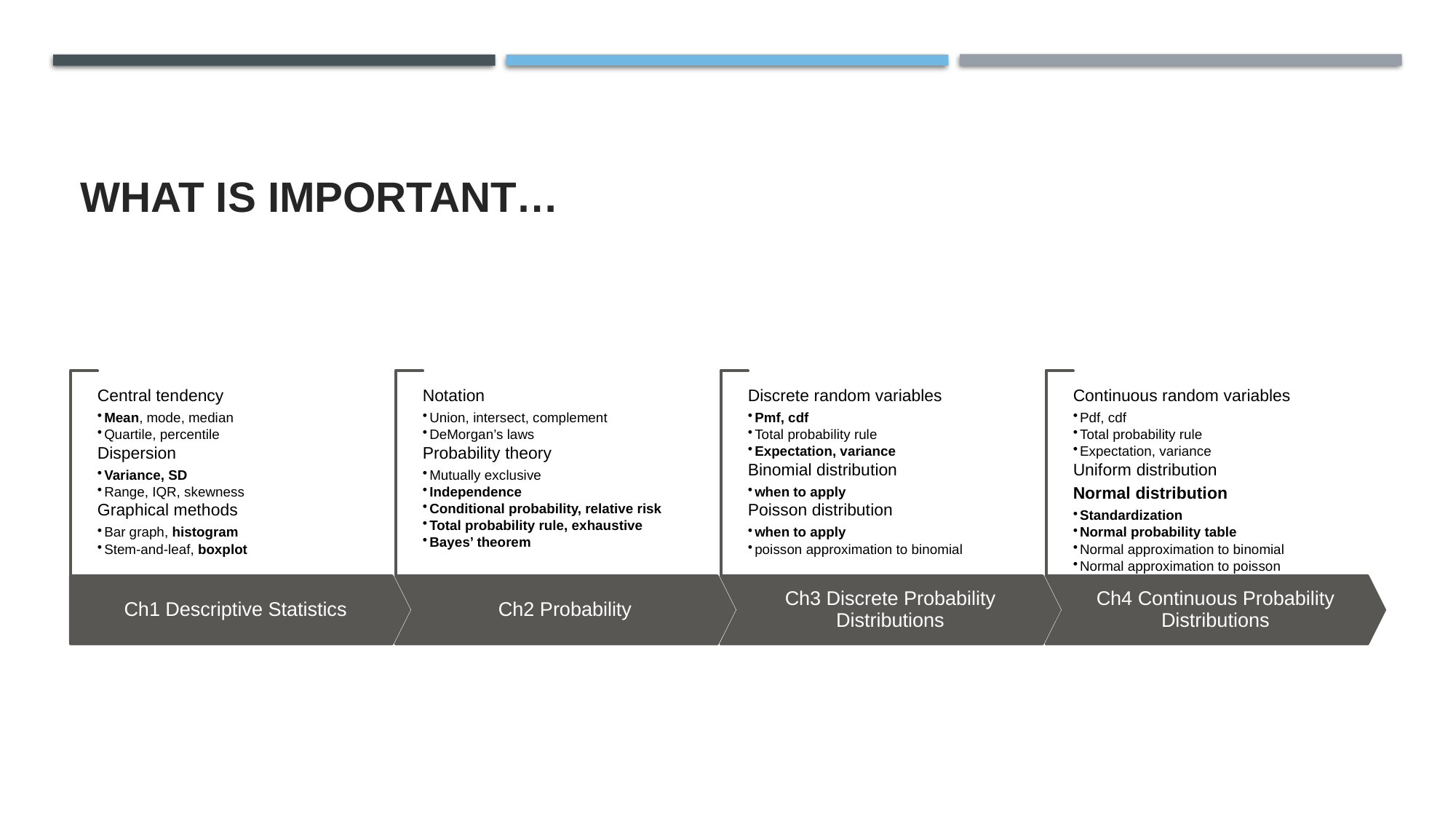

# What is important…
Ch1 Descriptive Statistics
Central tendency
Mean, mode, median
Quartile, percentile
Dispersion
Variance, SD
Range, IQR, skewness
Graphical methods
Bar graph, histogram
Stem-and-leaf, boxplot
Ch2 Probability
Notation
Union, intersect, complement
DeMorgan’s laws
Probability theory
Mutually exclusive
Independence
Conditional probability, relative risk
Total probability rule, exhaustive
Bayes’ theorem
Ch3 Discrete Probability Distributions
Discrete random variables
Pmf, cdf
Total probability rule
Expectation, variance
Binomial distribution
when to apply
Poisson distribution
when to apply
poisson approximation to binomial
Ch4 Continuous Probability Distributions
Continuous random variables
Pdf, cdf
Total probability rule
Expectation, variance
Uniform distribution
Normal distribution
Standardization
Normal probability table
Normal approximation to binomial
Normal approximation to poisson